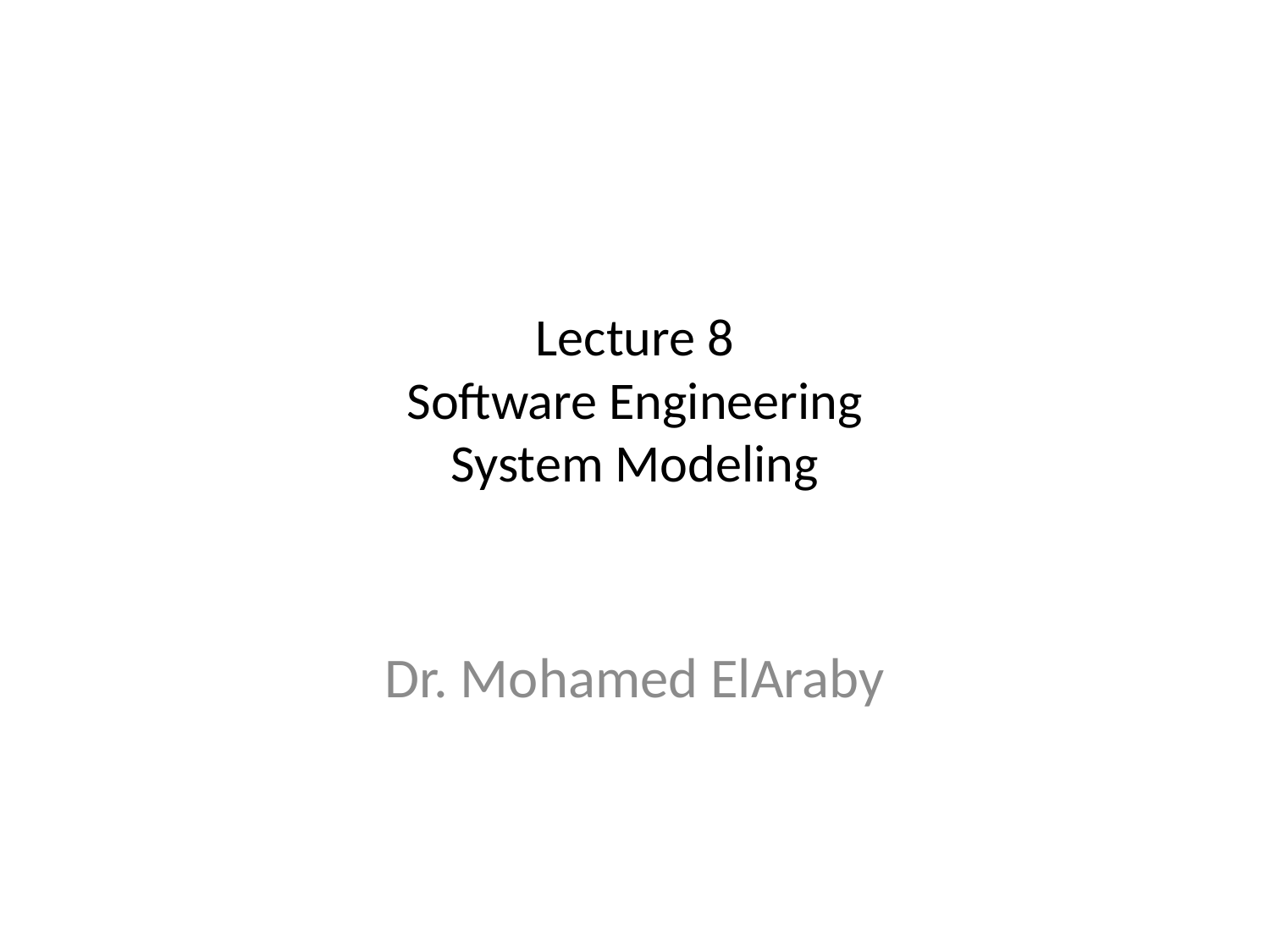

# Lecture 8 Software Engineering System Modeling
Dr. Mohamed ElAraby